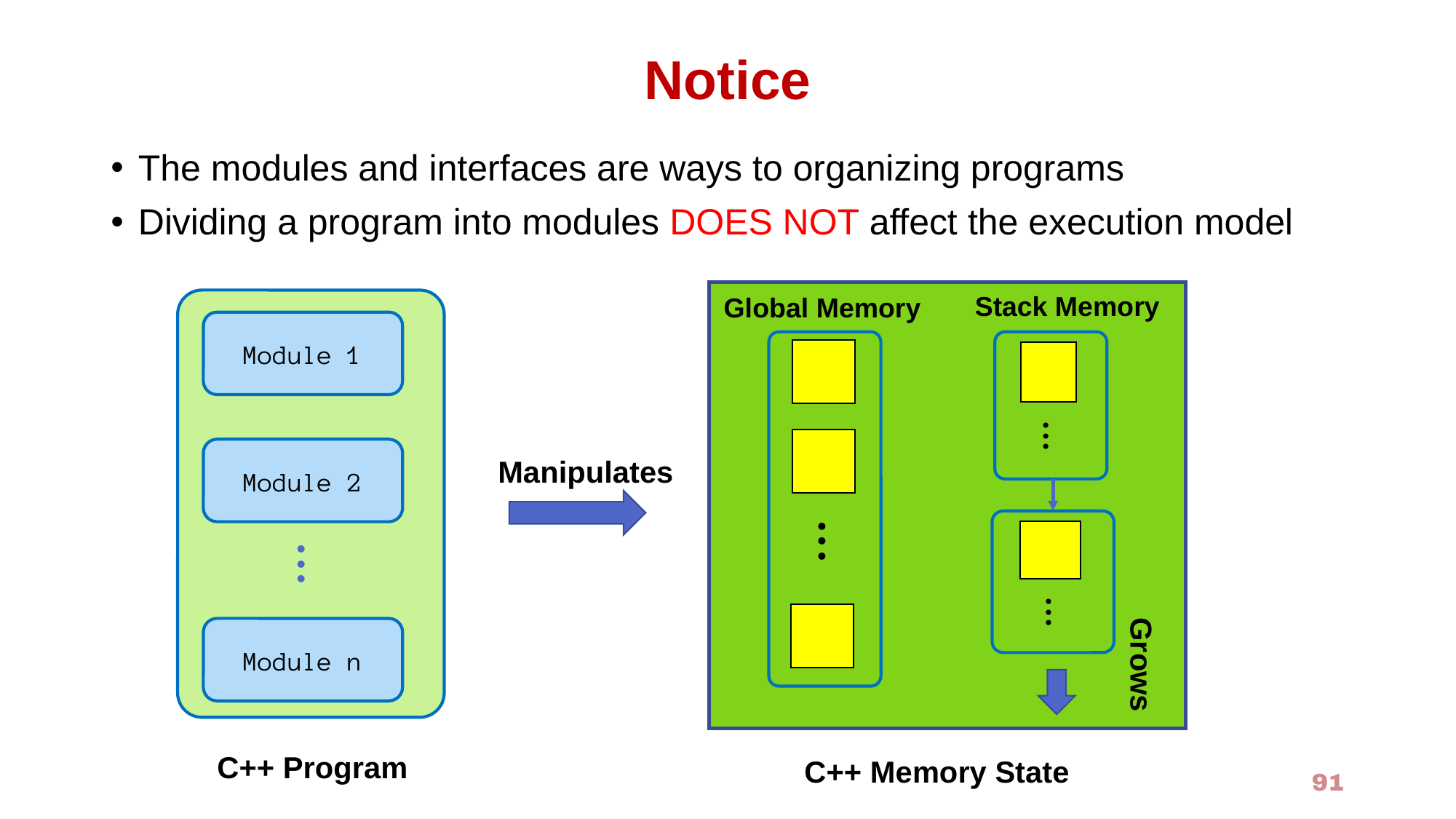

# Notice
The modules and interfaces are ways to organizing programs
Dividing a program into modules DOES NOT affect the execution model

Stack Memory
Global Memory

Module 1

● ● ●

Module 2
Manipulates

● ● ●
● ● ●
● ● ●

Module n
Grows

C++ Program
C++ Memory State
91